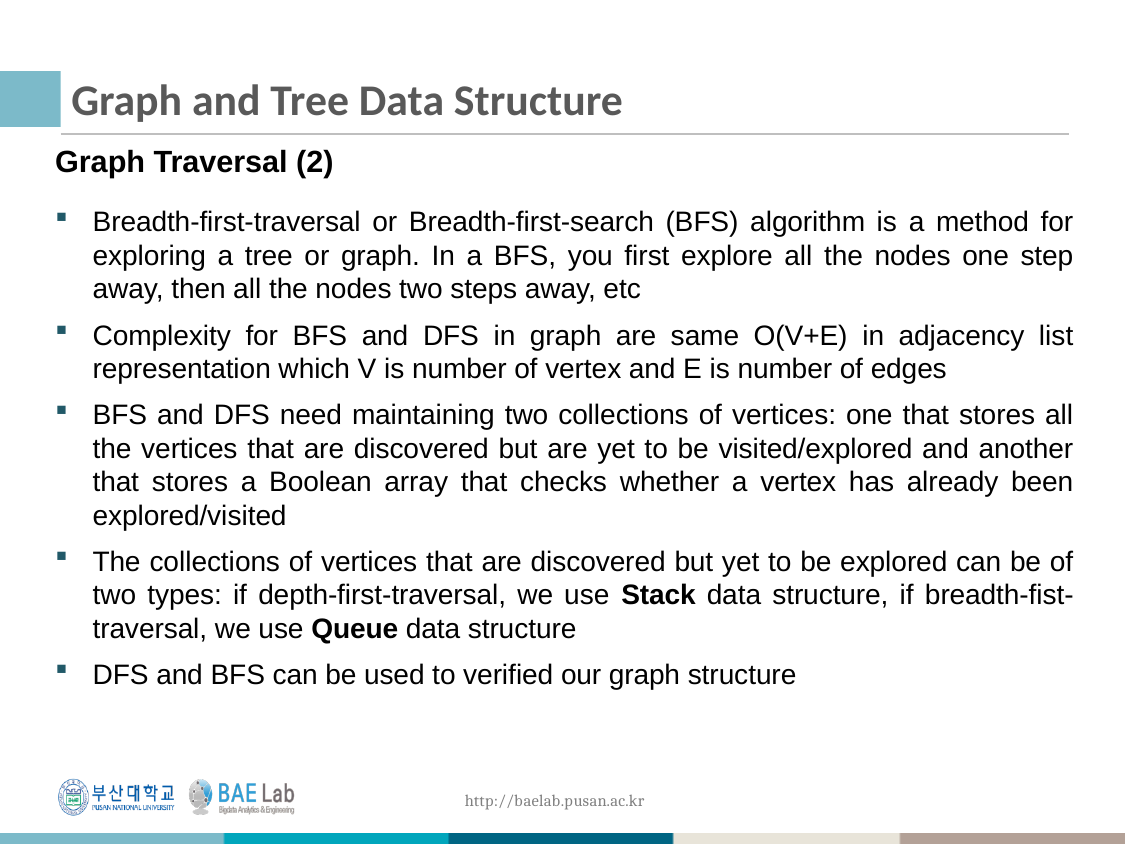

# Graph and Tree Data Structure
Graph Traversal (2)
Breadth-first-traversal or Breadth-first-search (BFS) algorithm is a method for exploring a tree or graph. In a BFS, you first explore all the nodes one step away, then all the nodes two steps away, etc
Complexity for BFS and DFS in graph are same O(V+E) in adjacency list representation which V is number of vertex and E is number of edges
BFS and DFS need maintaining two collections of vertices: one that stores all the vertices that are discovered but are yet to be visited/explored and another that stores a Boolean array that checks whether a vertex has already been explored/visited
The collections of vertices that are discovered but yet to be explored can be of two types: if depth-first-traversal, we use Stack data structure, if breadth-fist-traversal, we use Queue data structure
DFS and BFS can be used to verified our graph structure